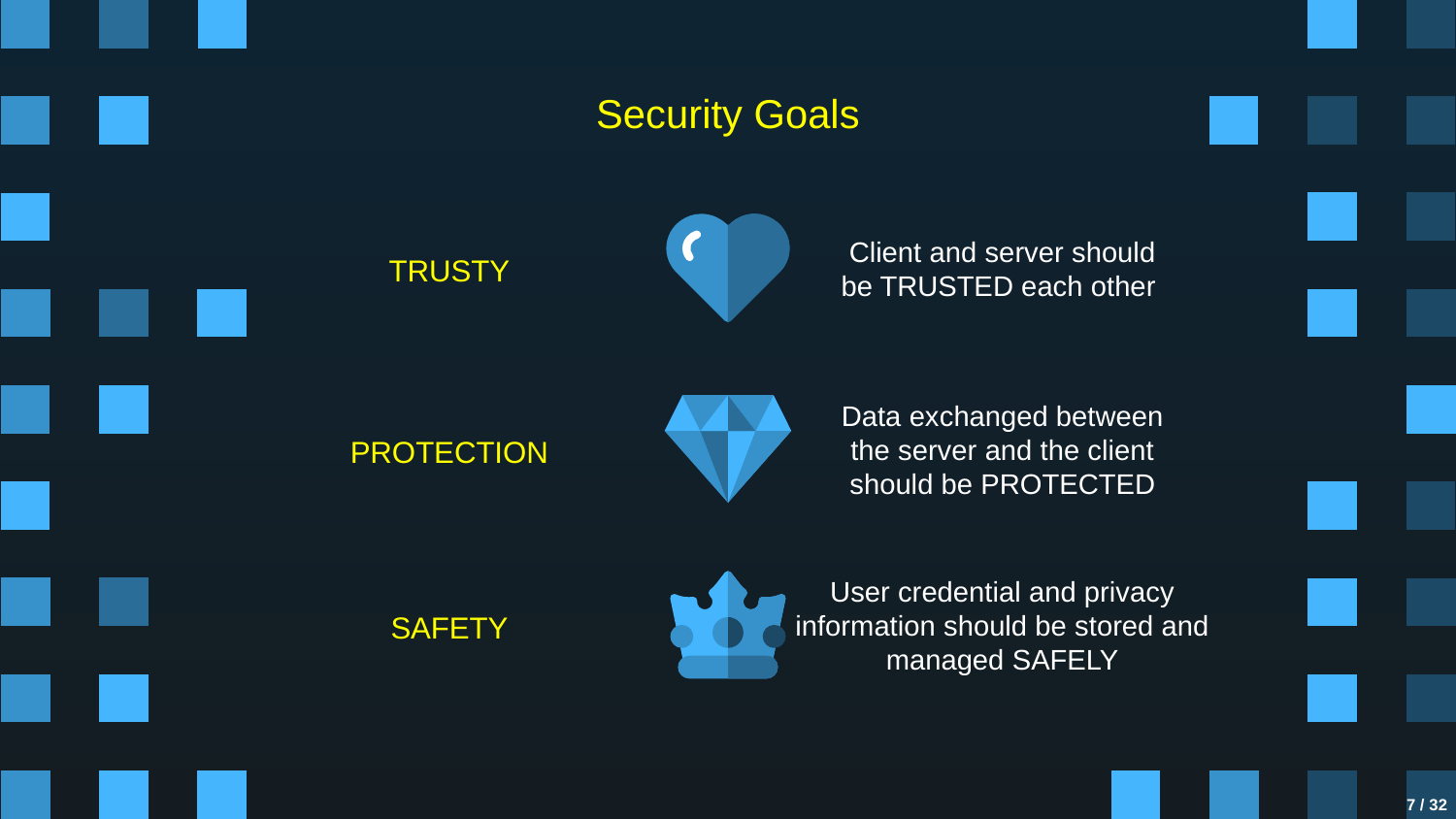

# Security Goals

Client and server should be TRUSTED each other
TRUSTY
Data exchanged between the server and the client should be PROTECTED

PROTECTION

User credential and privacy information should be stored and managed SAFELY
SAFETY
7 / 32